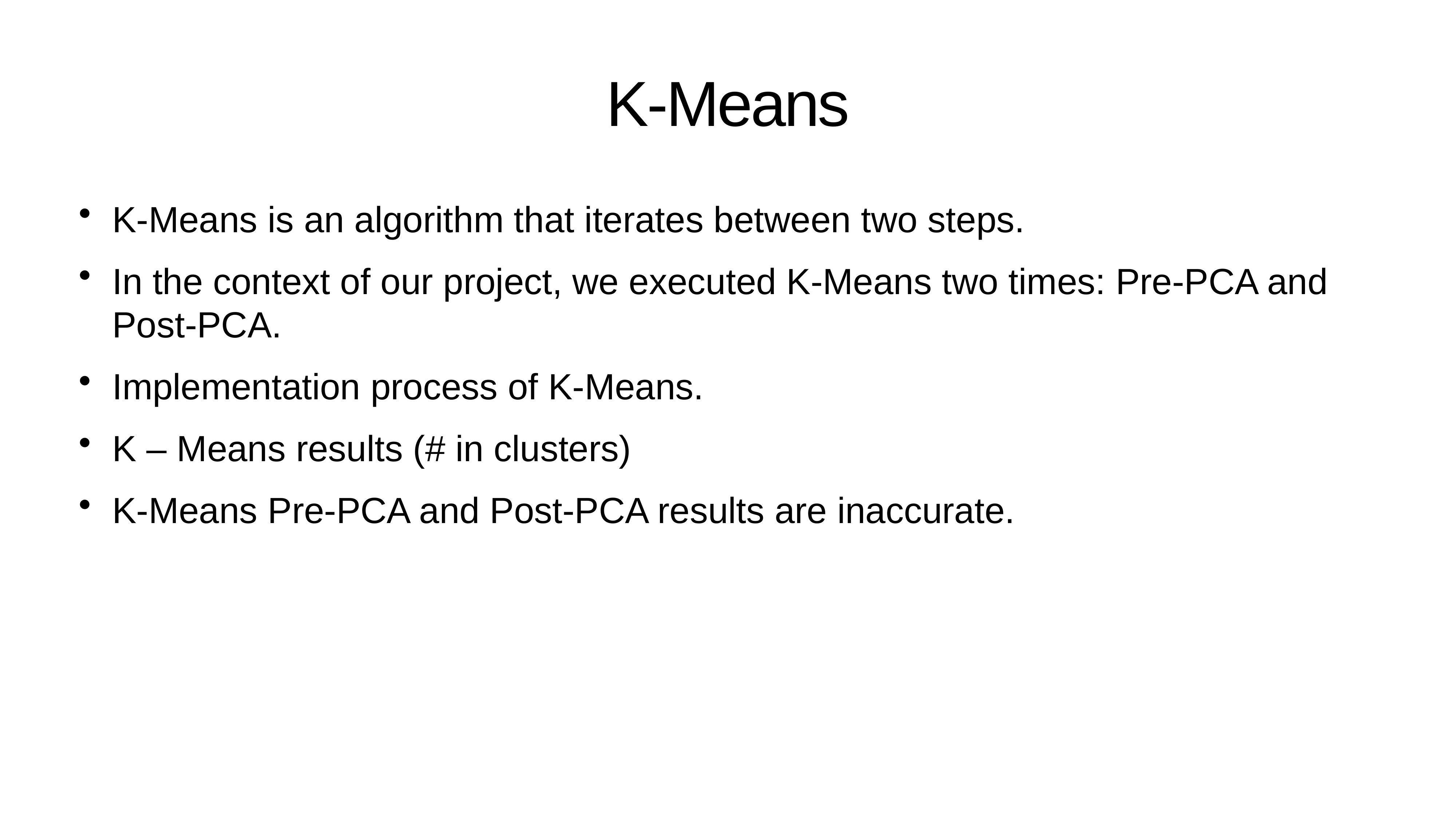

# K-Means
K-Means is an algorithm that iterates between two steps.
In the context of our project, we executed K-Means two times: Pre-PCA and Post-PCA.
Implementation process of K-Means.
K – Means results (# in clusters)
K-Means Pre-PCA and Post-PCA results are inaccurate.